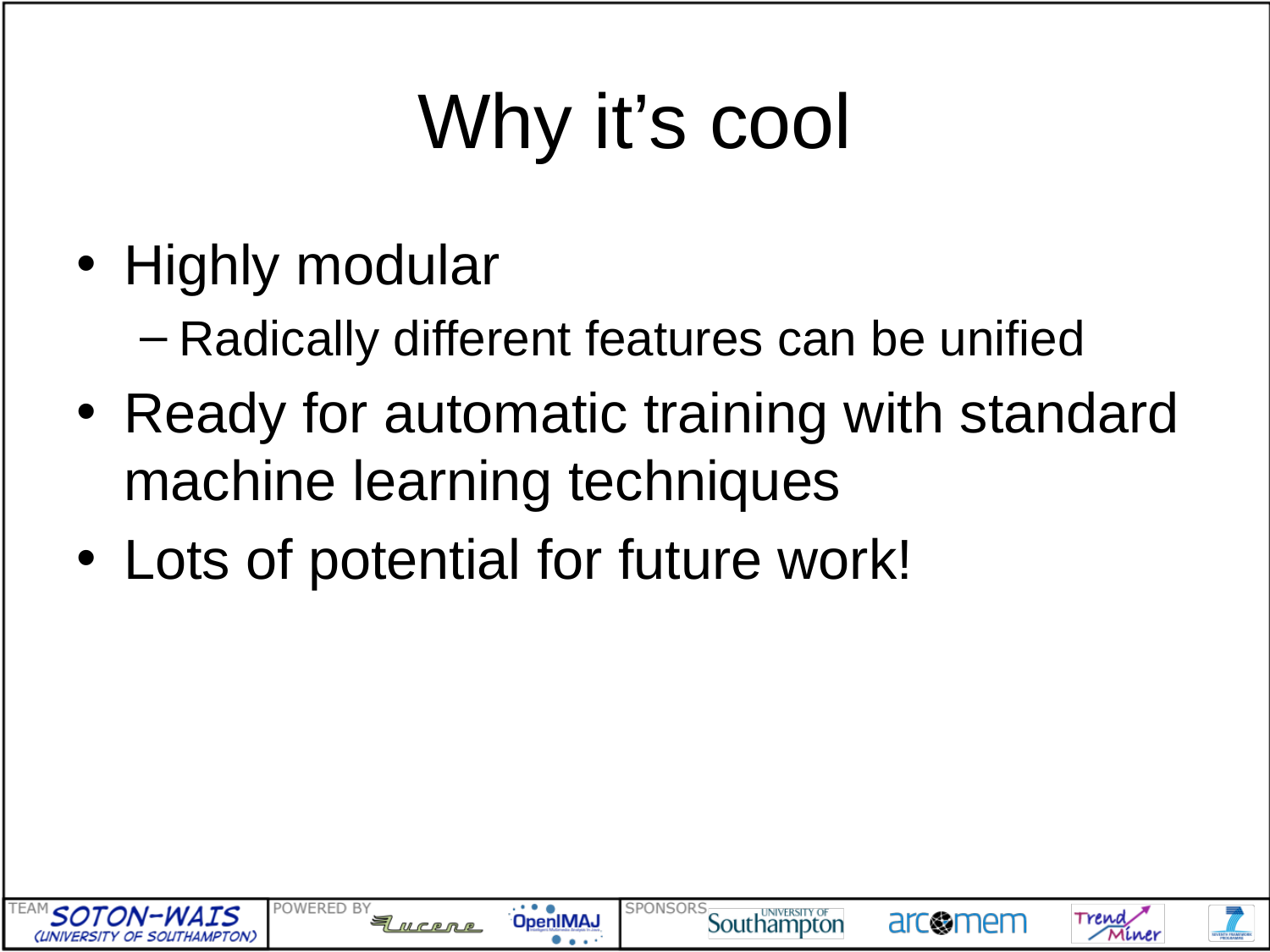

# Why it’s cool
Highly modular
Radically different features can be unified
Ready for automatic training with standard machine learning techniques
Lots of potential for future work!